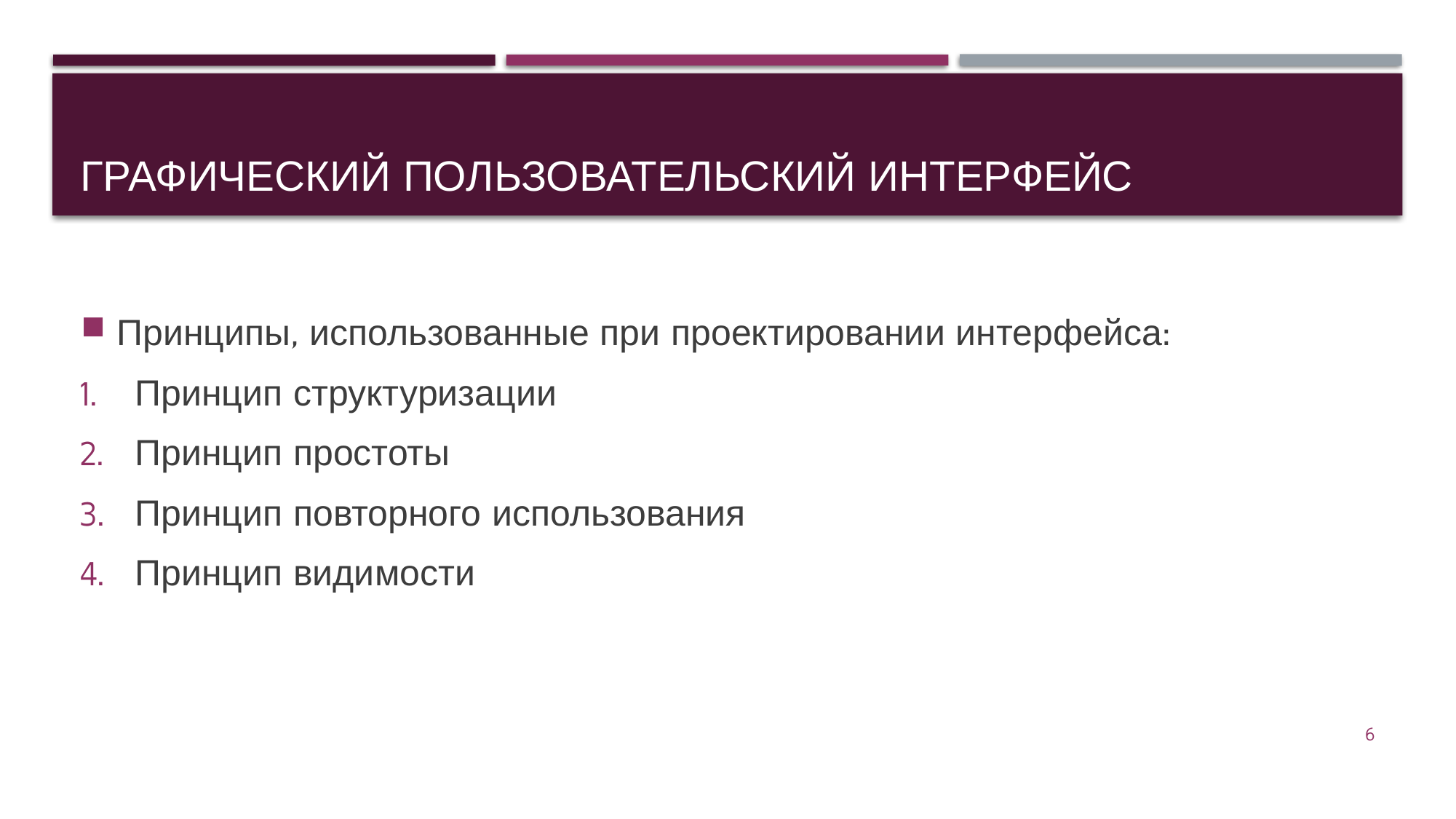

# Графический Пользовательский интерфейс
Принципы, использованные при проектировании интерфейса:
Принцип структуризации
Принцип простоты
Принцип повторного использования
Принцип видимости

6